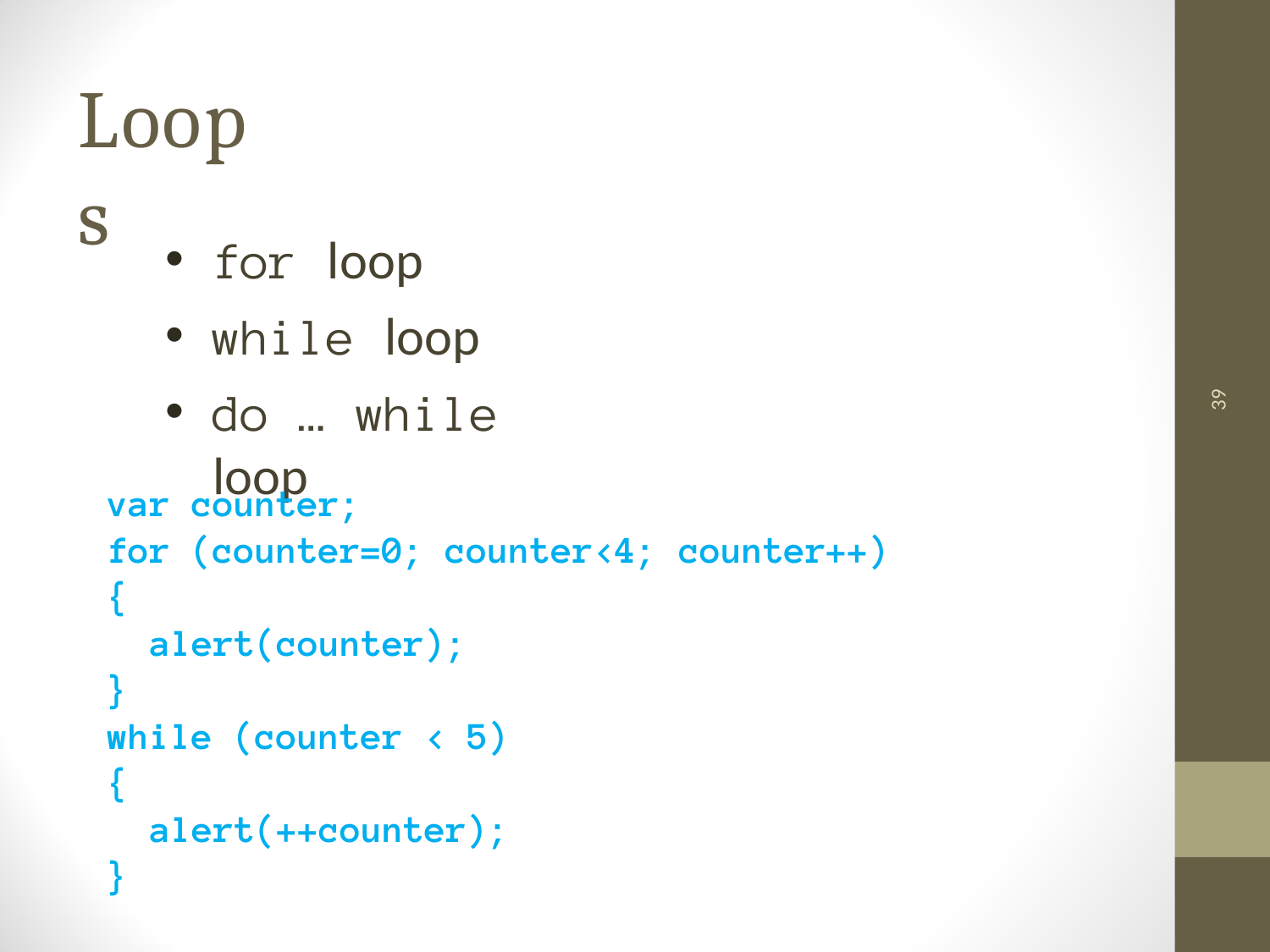

# Loops
for loop
while loop
do … while loop
39
var counter;
for (counter=0; counter<4; counter++)
{
alert(counter);
}
while (counter < 5)
{
alert(++counter);
}